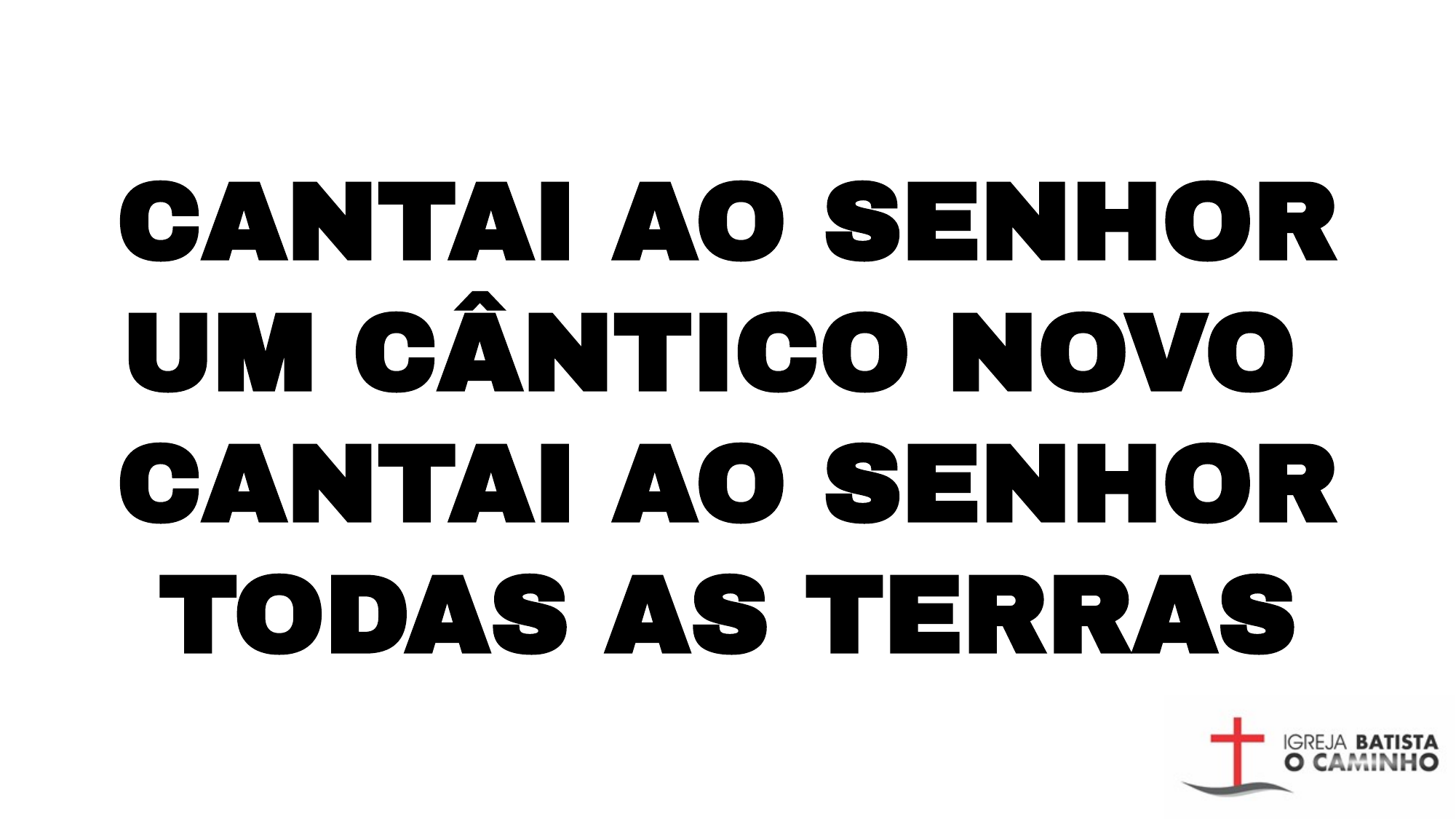

# CANTAI AO SENHOR UM CÂNTICO NOVO CANTAI AO SENHOR TODAS AS TERRAS